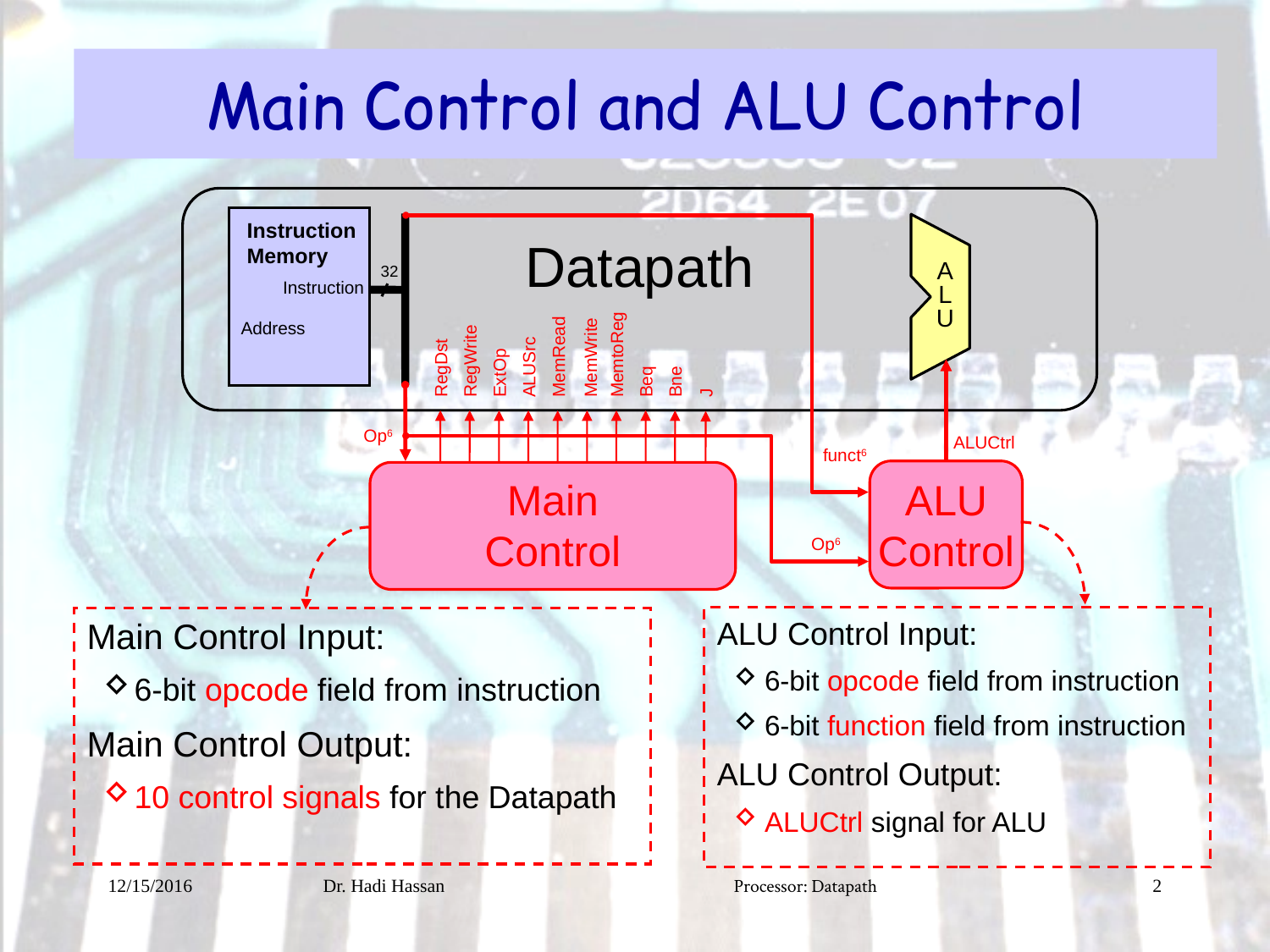

Main Control and ALU Control

Instruction
Memory
Datapath

ALUCtrl

funct6
Op6
A
L
U
 32

Instruction

MemRead
MemtoReg
MemWrite
RegDst
RegWrite
ExtOp
ALUSrc
Beq
Bne
J

Op6
Address

ALU
Control

ALU Control Input:
6-bit opcode field from instruction
6-bit function field from instruction
ALU Control Output:
ALUCtrl signal for ALU
Main
Control

Main Control Input:
6-bit opcode field from instruction
Main Control Output:
10 control signals for the Datapath
12/15/2016
Dr. Hadi Hassan                                                              Processor: Datapath

2